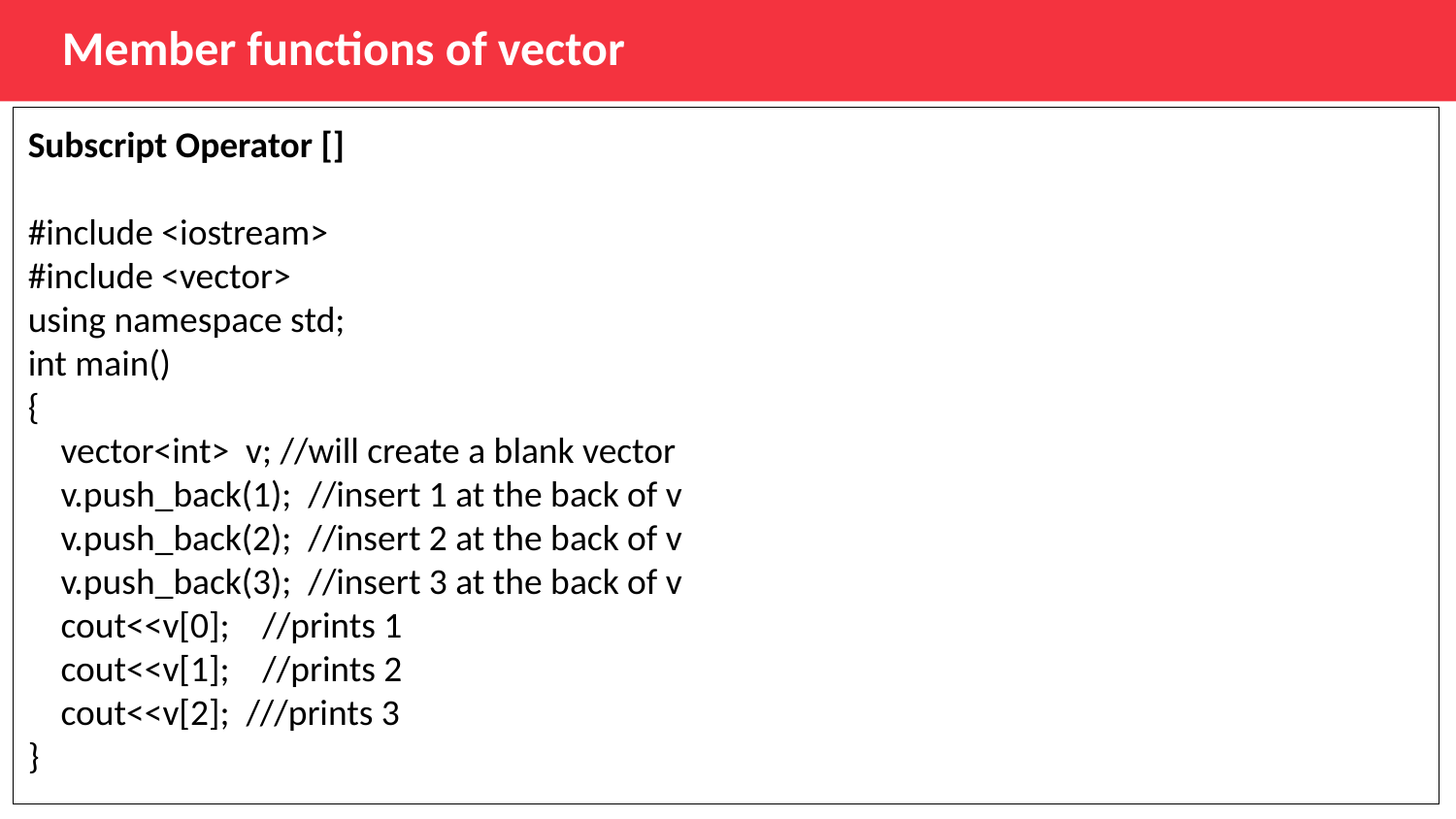

Member functions of vector
Subscript Operator []

#include <iostream>
#include <vector>
using namespace std;
int main()
{
    vector<int>  v; //will create a blank vector
    v.push_back(1);  //insert 1 at the back of v
    v.push_back(2);  //insert 2 at the back of v
    v.push_back(3);  //insert 3 at the back of v
    cout<<v[0];    //prints 1
    cout<<v[1];    //prints 2
    cout<<v[2];  ///prints 3
}